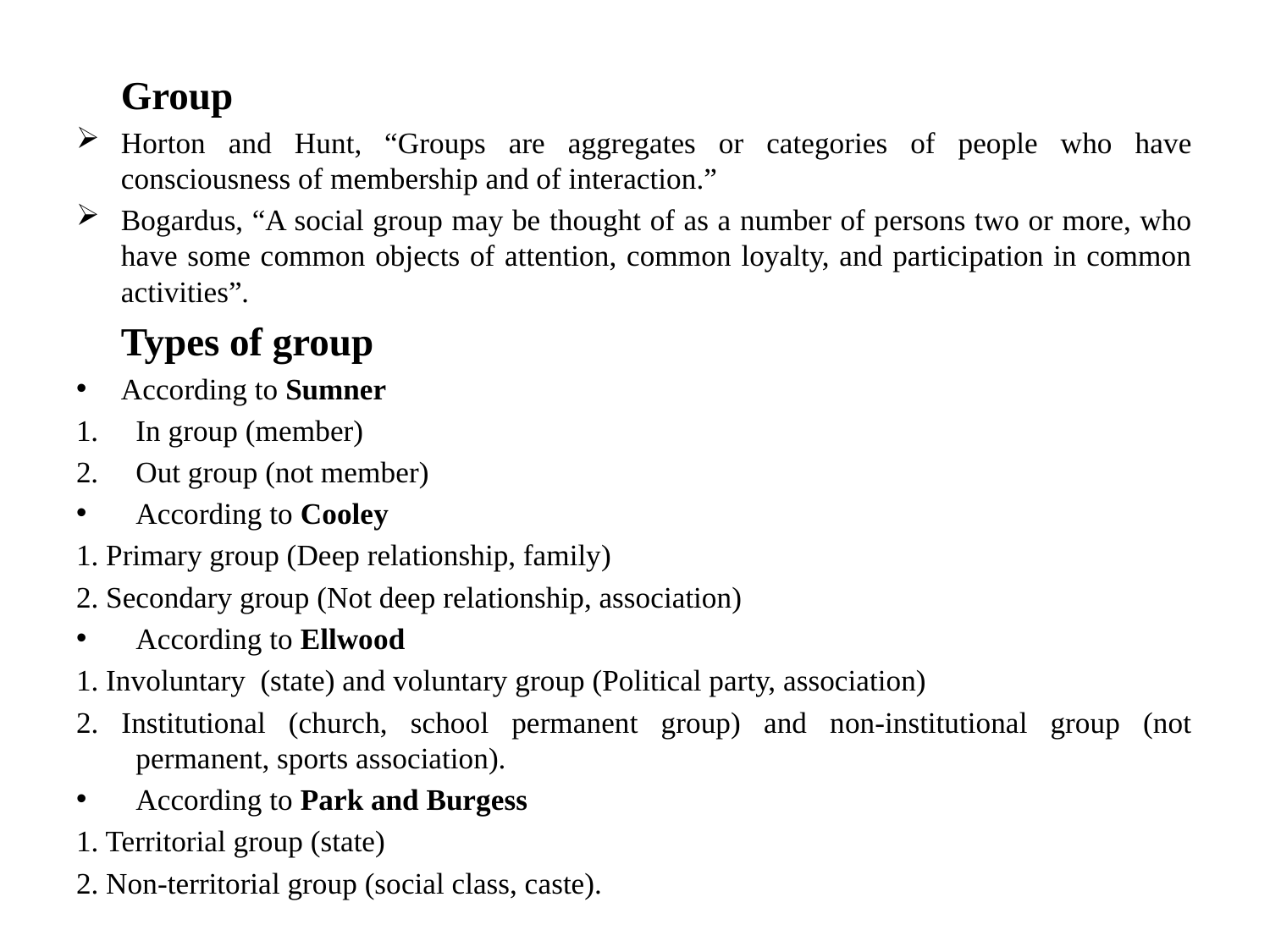

Group
Horton and Hunt, “Groups are aggregates or categories of people who have consciousness of membership and of interaction.”
Bogardus, “A social group may be thought of as a number of persons two or more, who have some common objects of attention, common loyalty, and participation in common activities”.
				Types of group
According to Sumner
In group (member)
Out group (not member)
According to Cooley
1. Primary group (Deep relationship, family)
2. Secondary group (Not deep relationship, association)
According to Ellwood
1. Involuntary  (state) and voluntary group (Political party, association)
2. Institutional (church, school permanent group) and non-institutional group (not permanent, sports association).
According to Park and Burgess
1. Territorial group (state)
2. Non-territorial group (social class, caste).